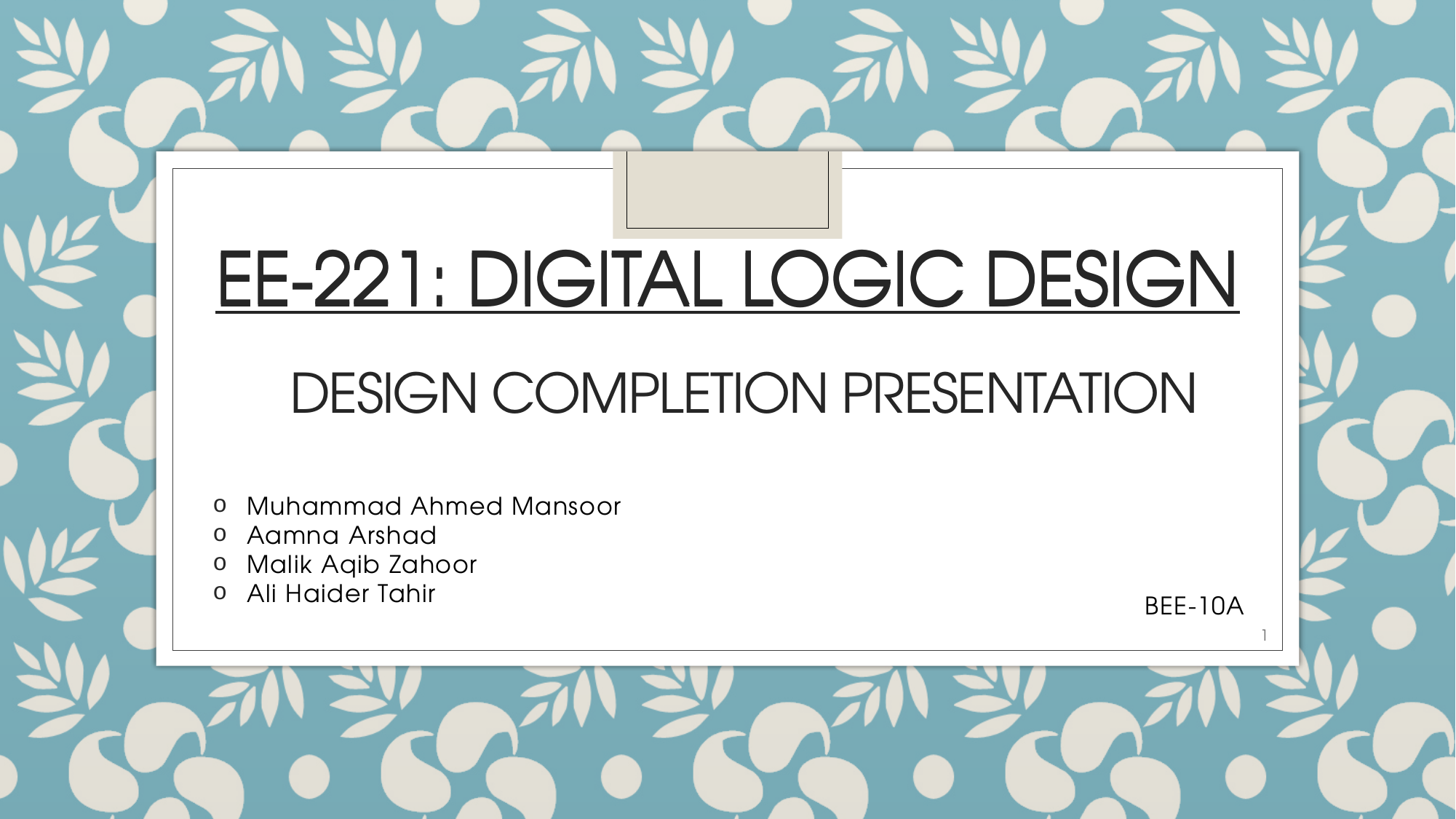

Ee-221: Digital logic design
Ee-221: Digital logic design
# Design completion presentation
Muhammad Ahmed Mansoor
Aamna Arshad
Malik Aqib Zahoor
Ali Haider Tahir

BEE-10A
1